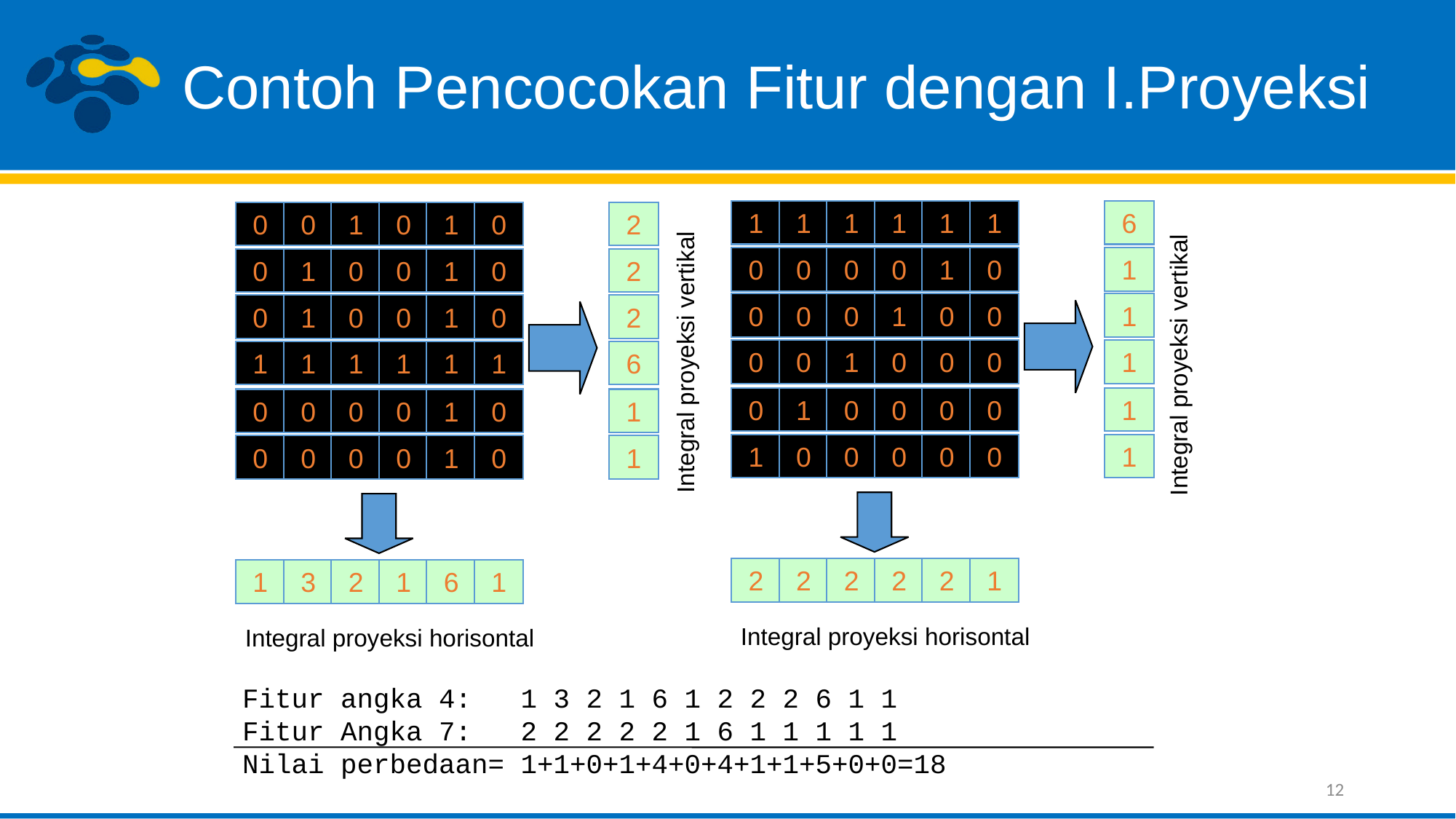

# Contoh Pencocokan Fitur dengan I.Proyeksi
1
1
1
1
1
1
6
0
0
0
0
1
0
1
0
0
0
1
0
0
1

0
0
1
0
0
0
1
Integral proyeksi vertikal
0
1
0
0
0
0
1
1
0
0
0
0
0
1

2
2
2
2
2
1
Integral proyeksi horisontal
0
0
1
0
1
0
2
0
1
0
0
1
0
2
0
1
0
0
1
0
2

1
1
1
1
1
1
6
Integral proyeksi vertikal
0
0
0
0
1
0
1
0
0
0
0
1
0
1

1
3
2
1
6
1
Integral proyeksi horisontal
Fitur angka 4:   1 3 2 1 6 1 2 2 2 6 1 1
Fitur Angka 7:   2 2 2 2 2 1 6 1 1 1 1 1
Nilai perbedaan= 1+1+0+1+4+0+4+1+1+5+0+0=18

12